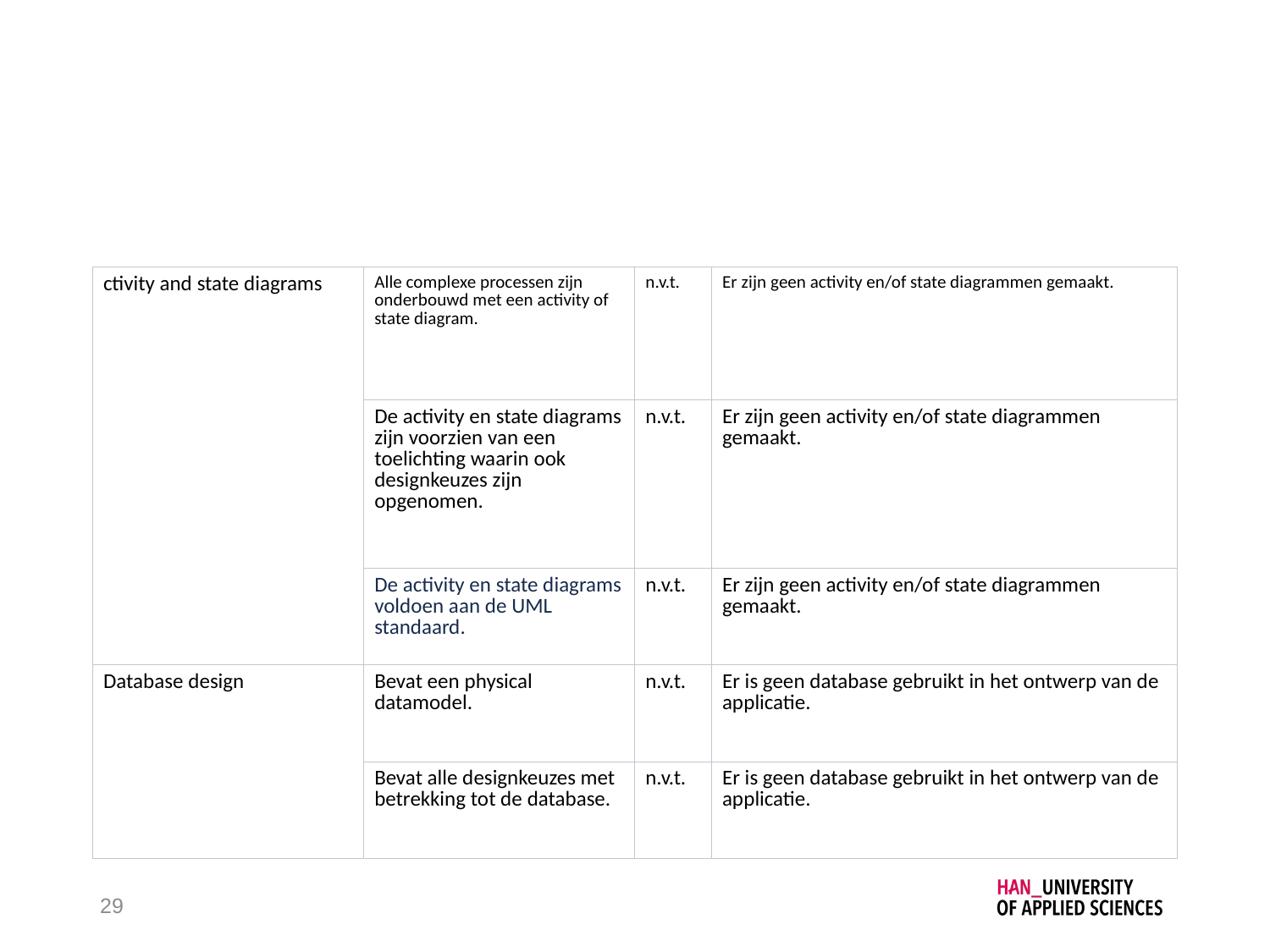

#

| ctivity and state diagrams | Alle complexe processen zijn onderbouwd met een activity of state diagram. | n.v.t. | Er zijn geen activity en/of state diagrammen gemaakt. |
| --- | --- | --- | --- |
|  | De activity en state diagrams zijn voorzien van een toelichting waarin ook designkeuzes zijn opgenomen. | n.v.t. | Er zijn geen activity en/of state diagrammen gemaakt. |
|  | De activity en state diagrams voldoen aan de UML standaard. | n.v.t. | Er zijn geen activity en/of state diagrammen gemaakt. |
| Database design | Bevat een physical datamodel. | n.v.t. | Er is geen database gebruikt in het ontwerp van de applicatie. |
|  | Bevat alle designkeuzes met betrekking tot de database. | n.v.t. | Er is geen database gebruikt in het ontwerp van de applicatie. |
29